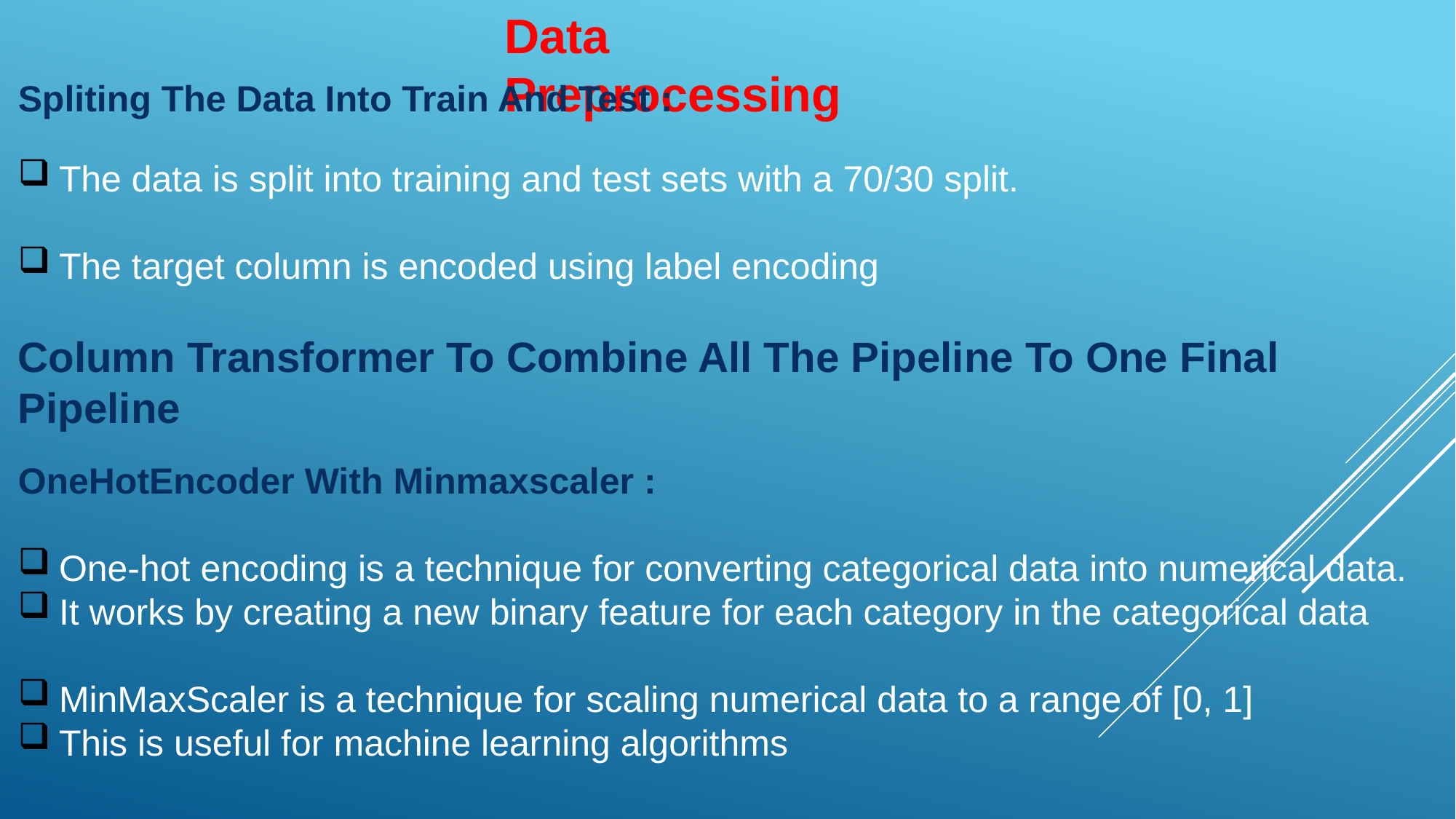

Data Preprocessing
Spliting The Data Into Train And Test :

The data is split into training and test sets with a 70/30 split.

The target column is encoded using label encoding

Column Transformer To Combine All The Pipeline To One Final Pipeline

OneHotEncoder With Minmaxscaler :

One-hot encoding is a technique for converting categorical data into numerical data.
It works by creating a new binary feature for each category in the categorical data

MinMaxScaler is a technique for scaling numerical data to a range of [0, 1]
This is useful for machine learning algorithms